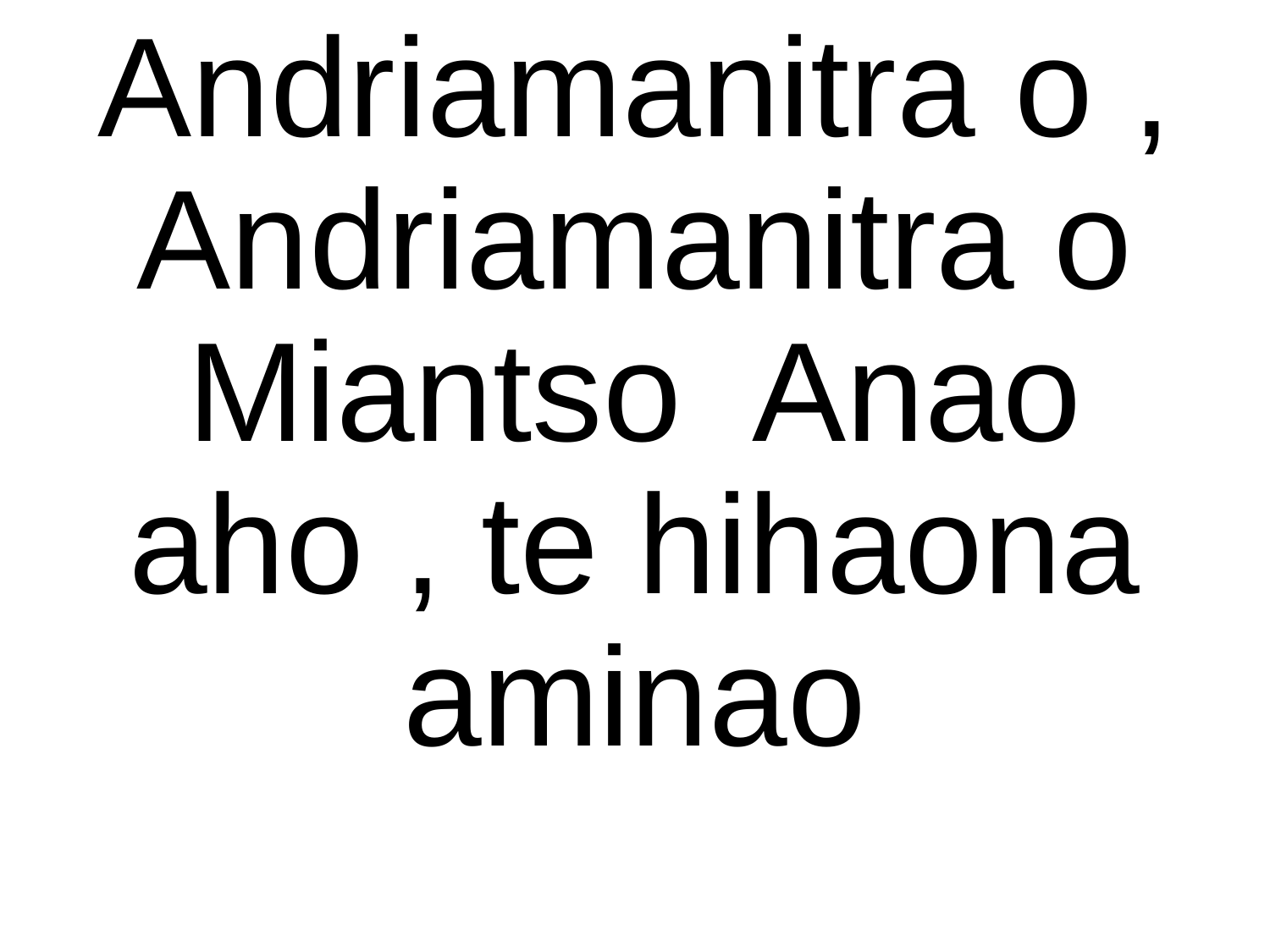

# Andriamanitra o , Andriamanitra o Miantso  Anao aho , te hihaona aminao